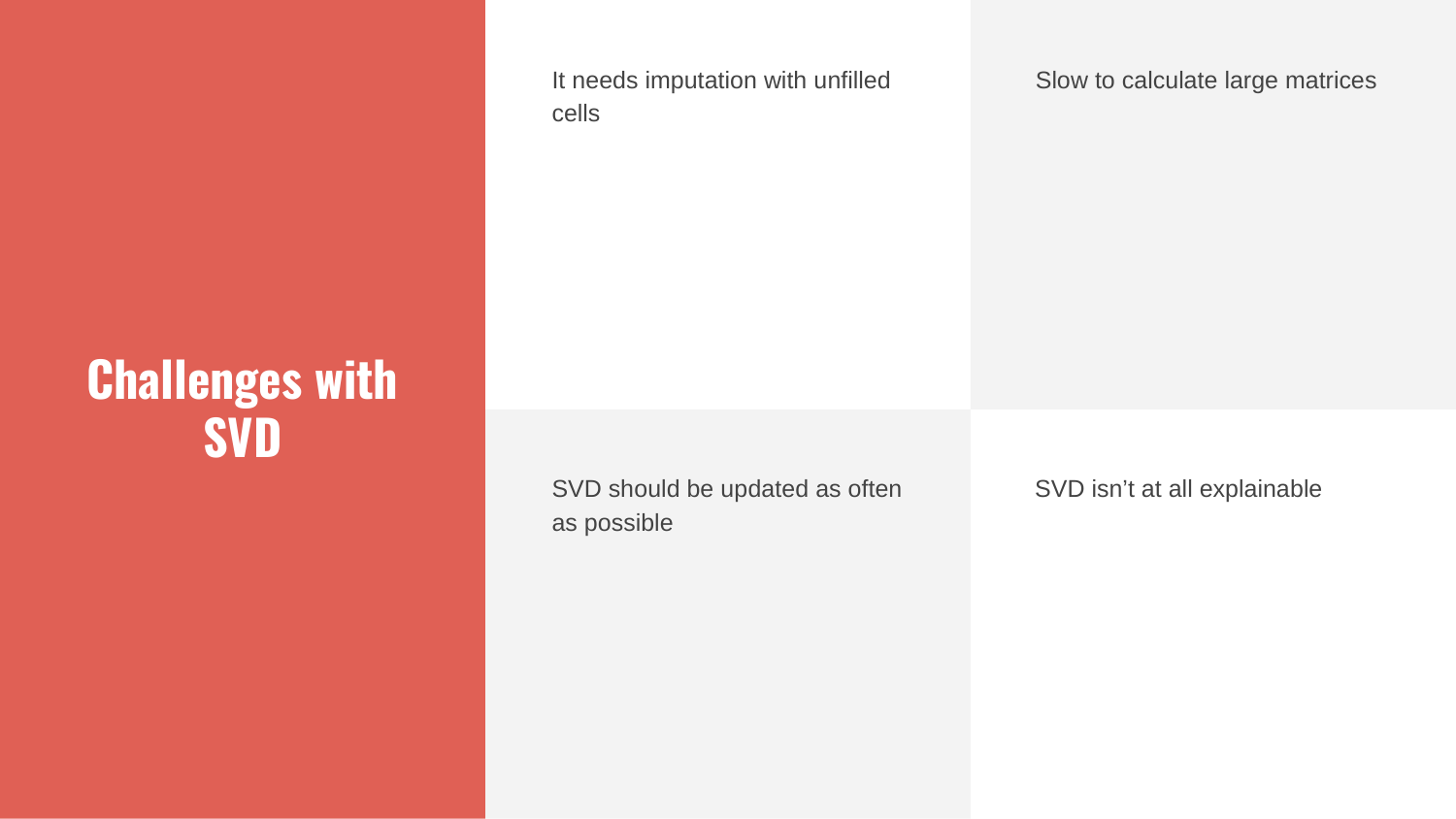

# Challenges with SVD
It needs imputation with unfilled cells
Slow to calculate large matrices
SVD should be updated as often as possible
SVD isn’t at all explainable